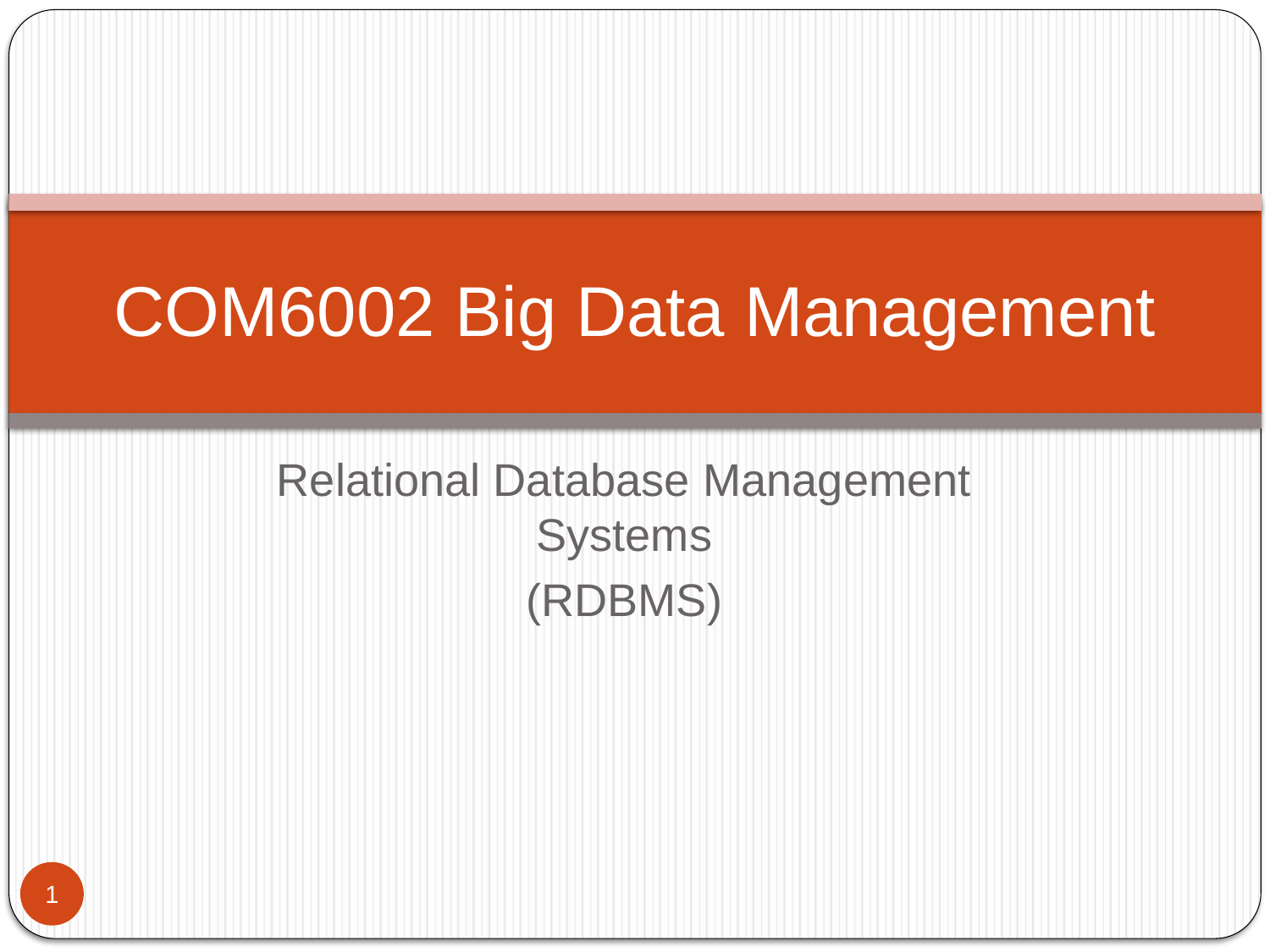

# COM6002 Big Data Management
Relational Database Management Systems
(RDBMS)
1